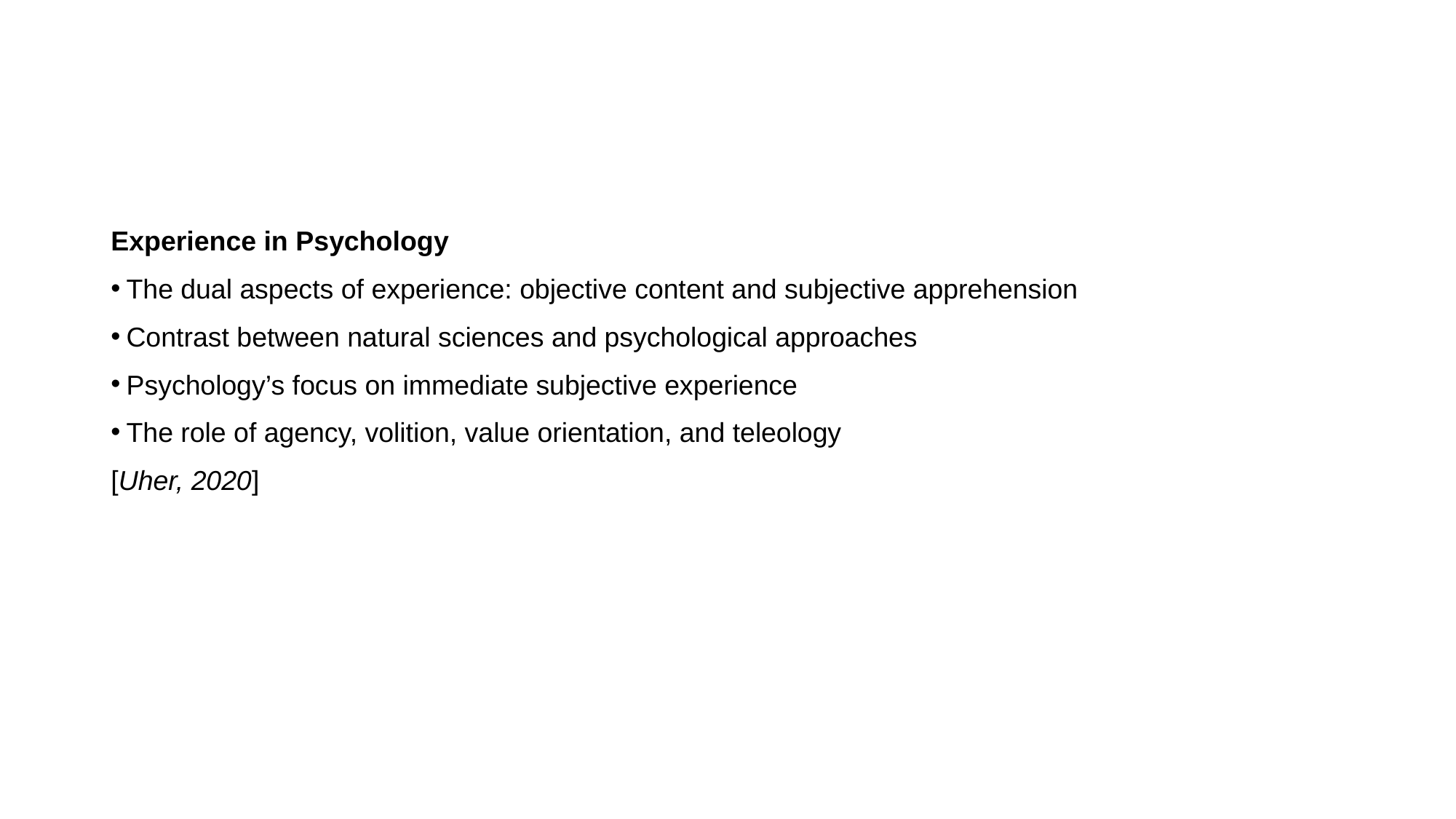

Experience in Psychology
The dual aspects of experience: objective content and subjective apprehension
Contrast between natural sciences and psychological approaches
Psychology’s focus on immediate subjective experience
The role of agency, volition, value orientation, and teleology
[Uher, 2020]